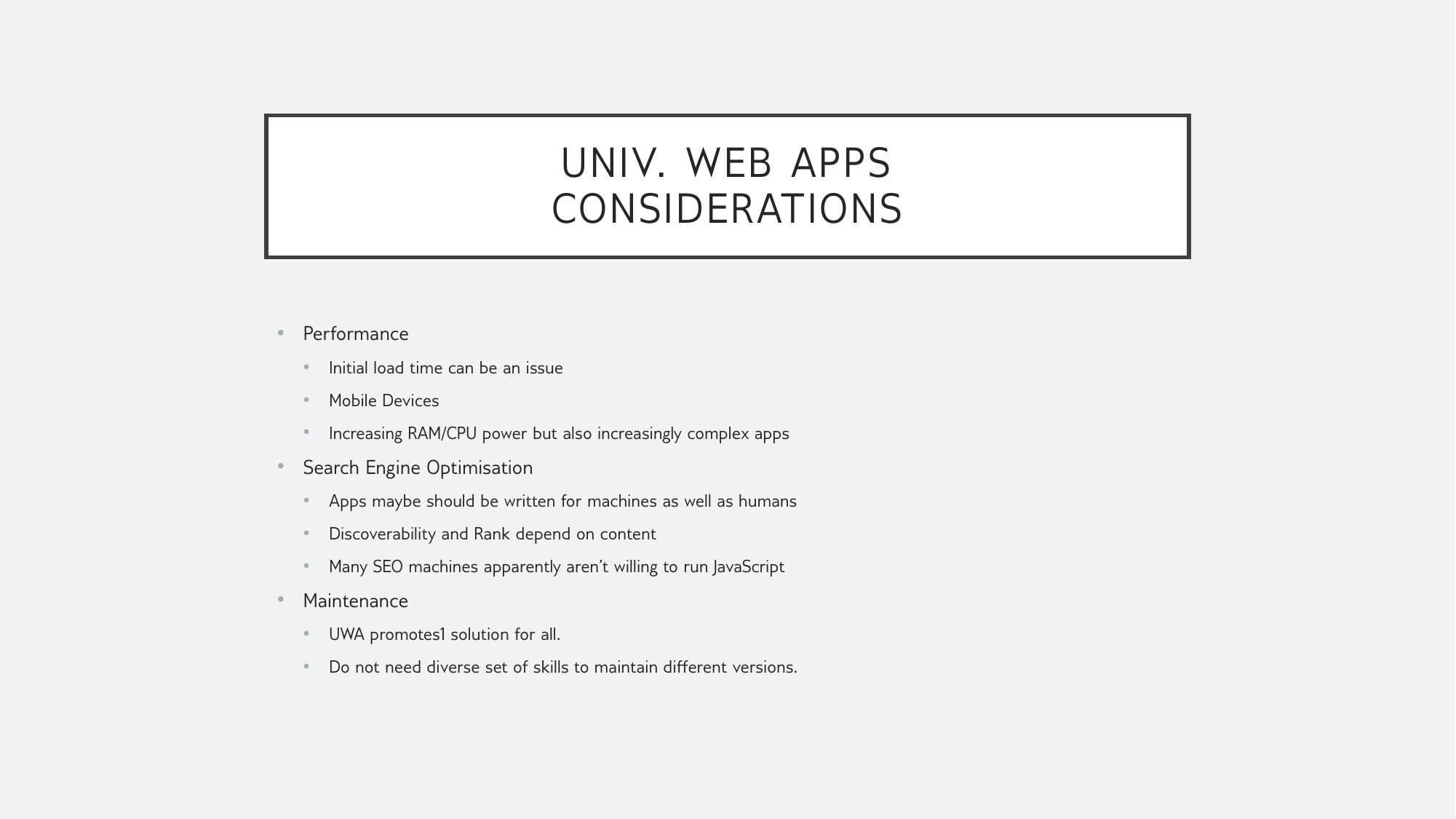

# Univ. Web apps considerations
Performance
Initial load time can be an issue
Mobile Devices
Increasing RAM/CPU power but also increasingly complex apps
Search Engine Optimisation
Apps maybe should be written for machines as well as humans
Discoverability and Rank depend on content
Many SEO machines apparently aren’t willing to run JavaScript
Maintenance
UWA promotes1 solution for all.
Do not need diverse set of skills to maintain different versions.